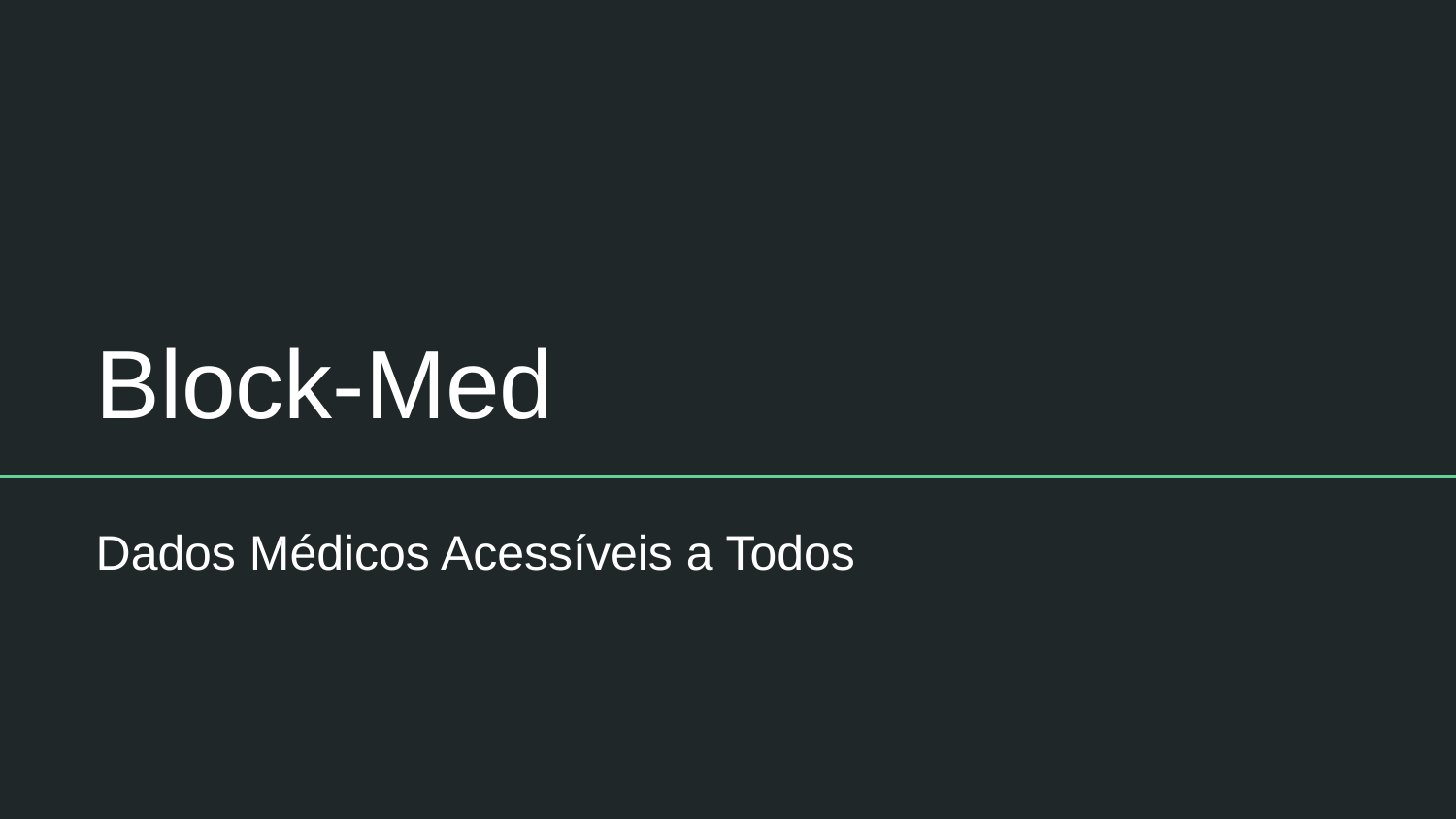

# Block-Med
Dados Médicos Acessíveis a Todos